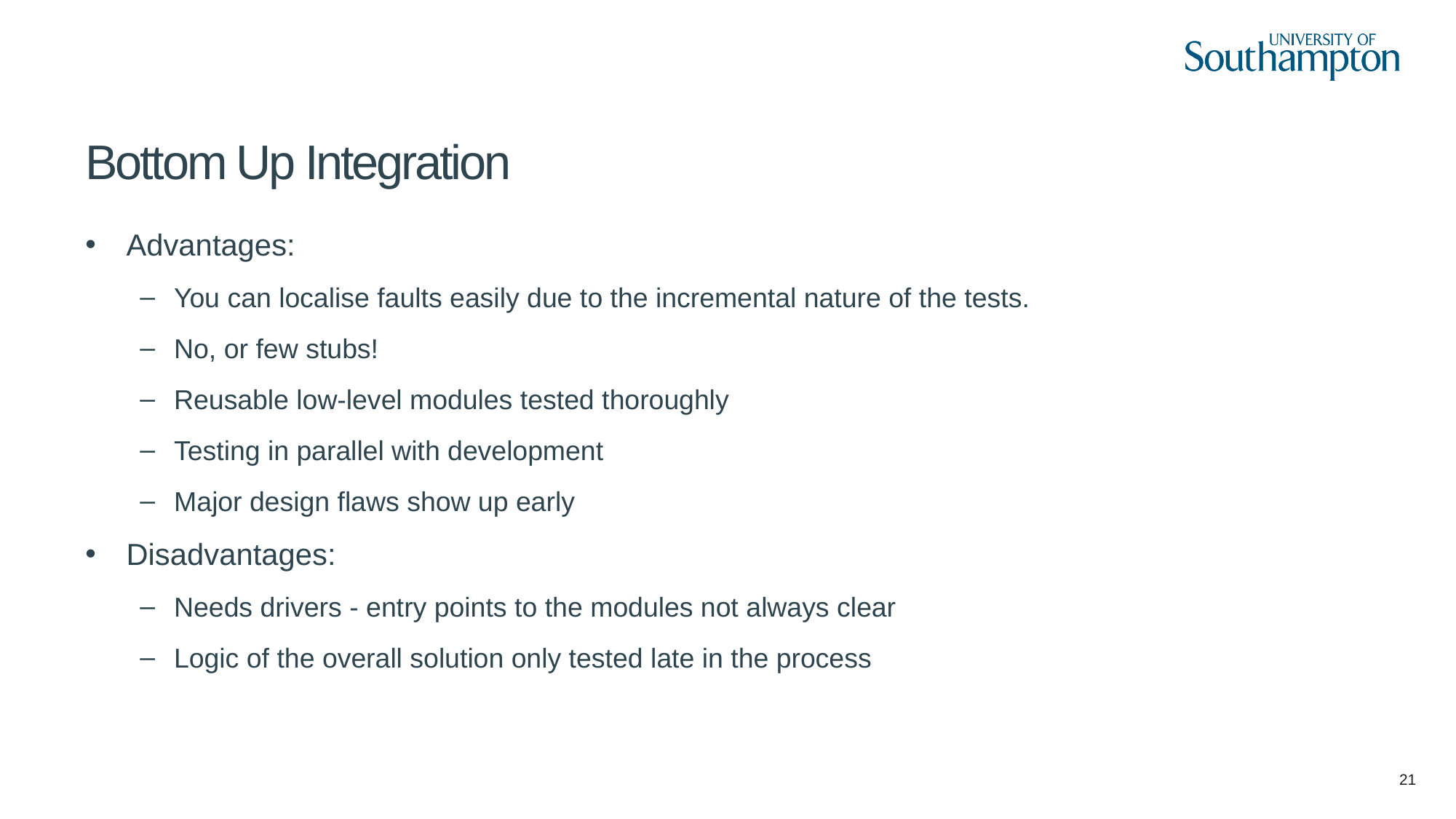

# Bottom Up Integration
Advantages:
You can localise faults easily due to the incremental nature of the tests.
No, or few stubs!
Reusable low-level modules tested thoroughly
Testing in parallel with development
Major design flaws show up early
Disadvantages:
Needs drivers - entry points to the modules not always clear
Logic of the overall solution only tested late in the process